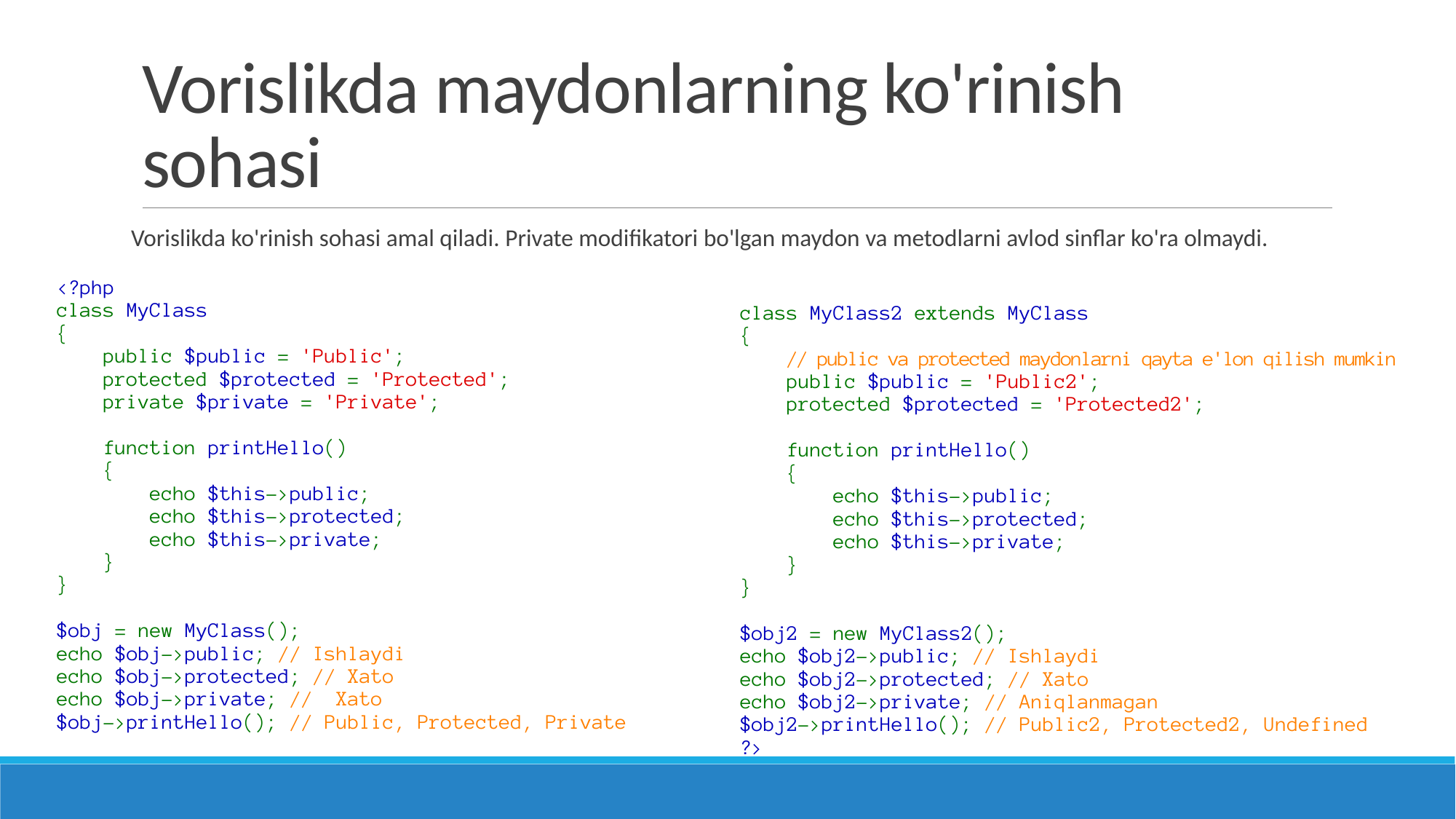

# Vorislikda maydonlarning ko'rinish sohasi
Vorislikda ko'rinish sohasi amal qiladi. Private modifikatori bo'lgan maydon va metodlarni avlod sinflar ko'ra olmaydi.
<?php
class MyClass
{
    public $public = 'Public';
    protected $protected = 'Protected';
    private $private = 'Private';
    function printHello()
    {
        echo $this->public;
        echo $this->protected;
        echo $this->private;
    }
}
$obj = new MyClass();
echo $obj->public; // Ishlaydi
echo $obj->protected; // Xato
echo $obj->private; //  Xato
$obj->printHello(); // Public, Protected, Private
class MyClass2 extends MyClass
{
    // public va protected maydonlarni qayta e'lon qilish mumkin
    public $public = 'Public2';
    protected $protected = 'Protected2';
    function printHello()
    {
        echo $this->public;
        echo $this->protected;
        echo $this->private;
    }
}
$obj2 = new MyClass2();
echo $obj2->public; // Ishlaydi
echo $obj2->protected; // Xato
echo $obj2->private; // Aniqlanmagan
$obj2->printHello(); // Public2, Protected2, Undefined
?>